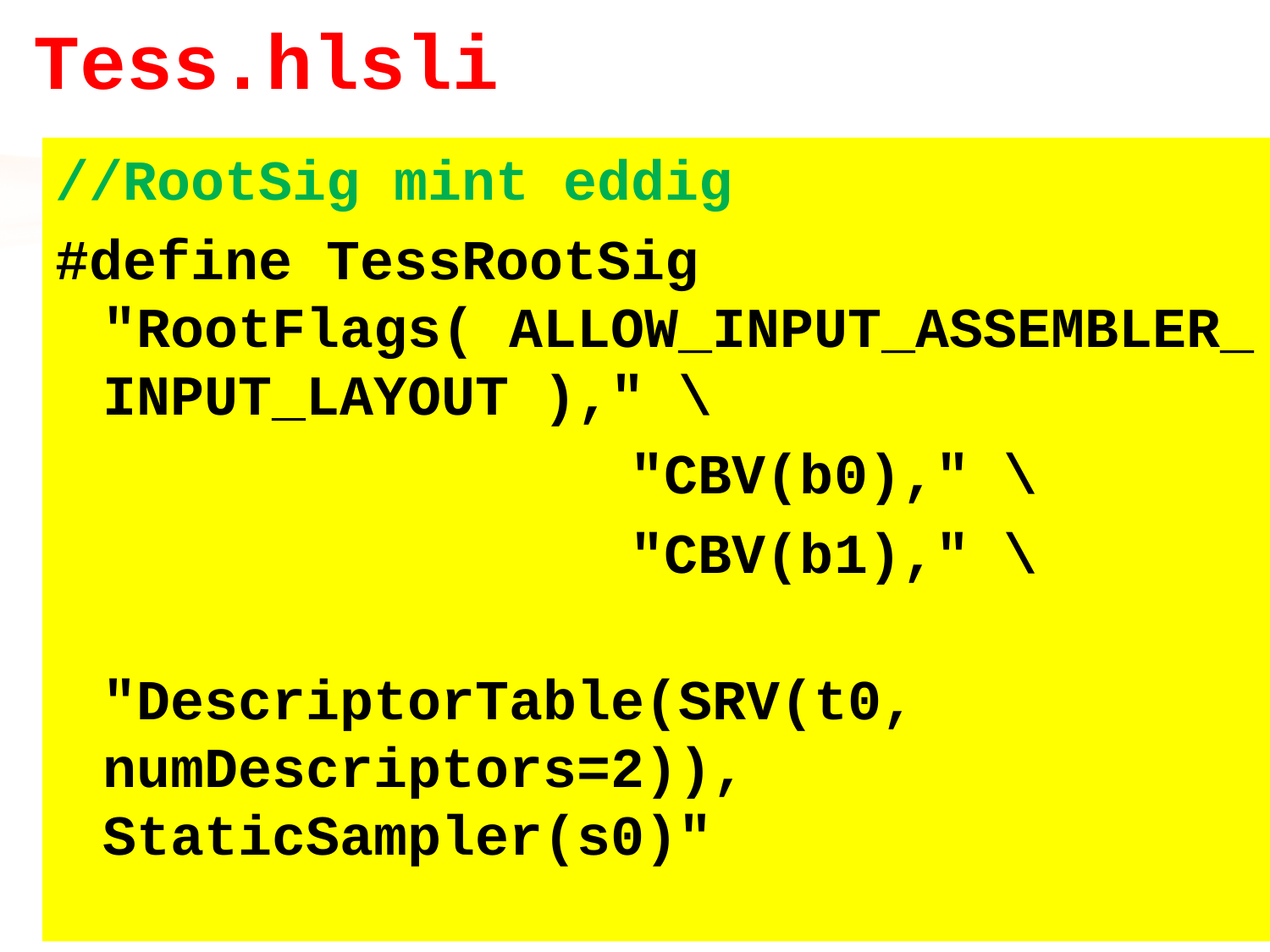

# Tess.hlsli
//RootSig mint eddig
#define TessRootSig "RootFlags( ALLOW_INPUT_ASSEMBLER_INPUT_LAYOUT )," \
                 "CBV(b0)," \
                 "CBV(b1)," \
                 "DescriptorTable(SRV(t0, numDescriptors=2)), StaticSampler(s0)"